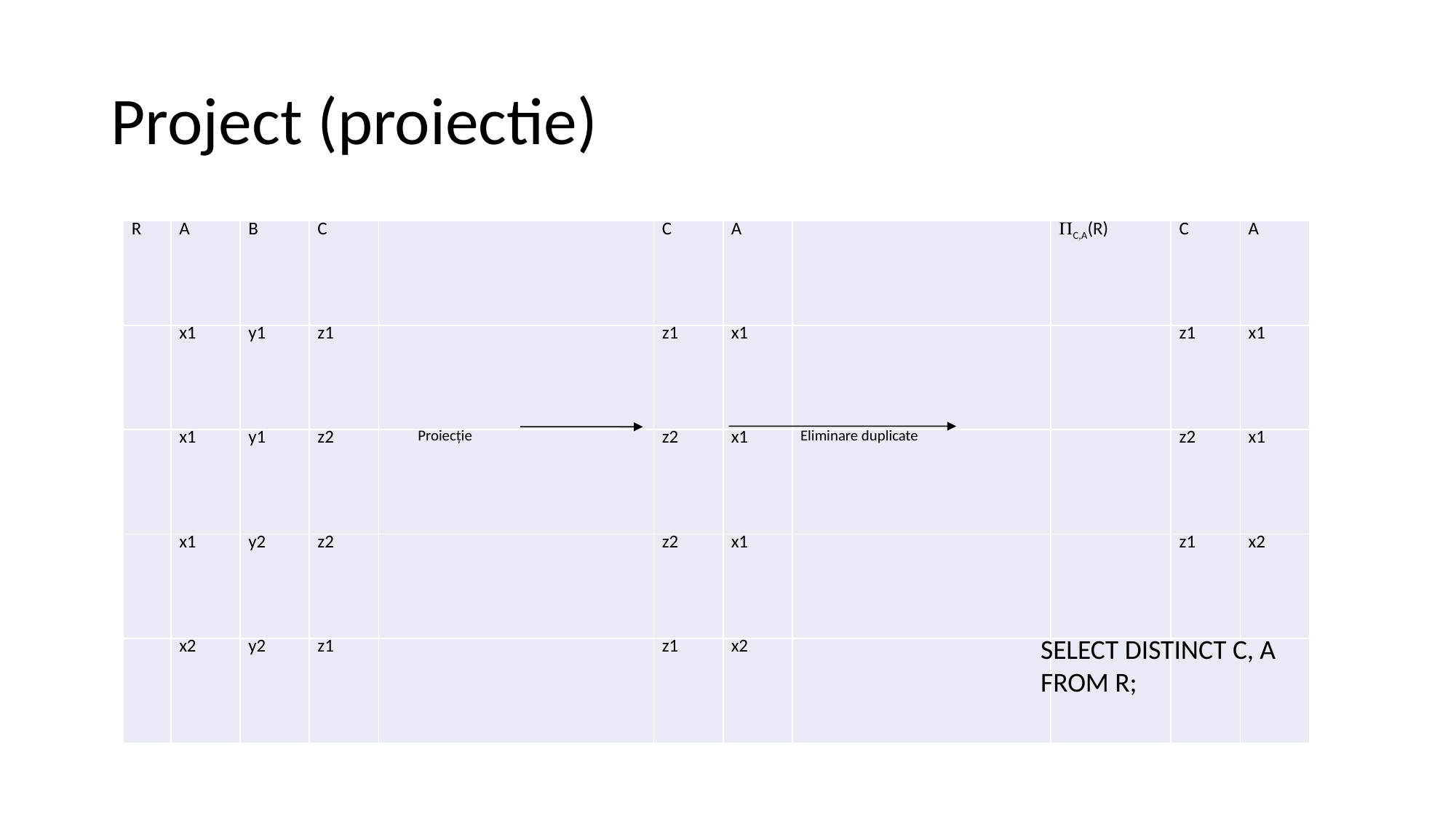

# Project (proiectie)
| R | A | B | C |  | C | A |  | ΠC,A(R) | C | A |
| --- | --- | --- | --- | --- | --- | --- | --- | --- | --- | --- |
|  | x1 | y1 | z1 |  | z1 | x1 |  |  | z1 | x1 |
|  | x1 | y1 | z2 | Proiecţie | z2 | x1 | Eliminare duplicate |  | z2 | x1 |
|  | x1 | y2 | z2 |  | z2 | x1 |  |  | z1 | x2 |
|  | x2 | y2 | z1 |  | z1 | x2 |  |  |  |  |

SELECT DISTINCT C, A
FROM R;